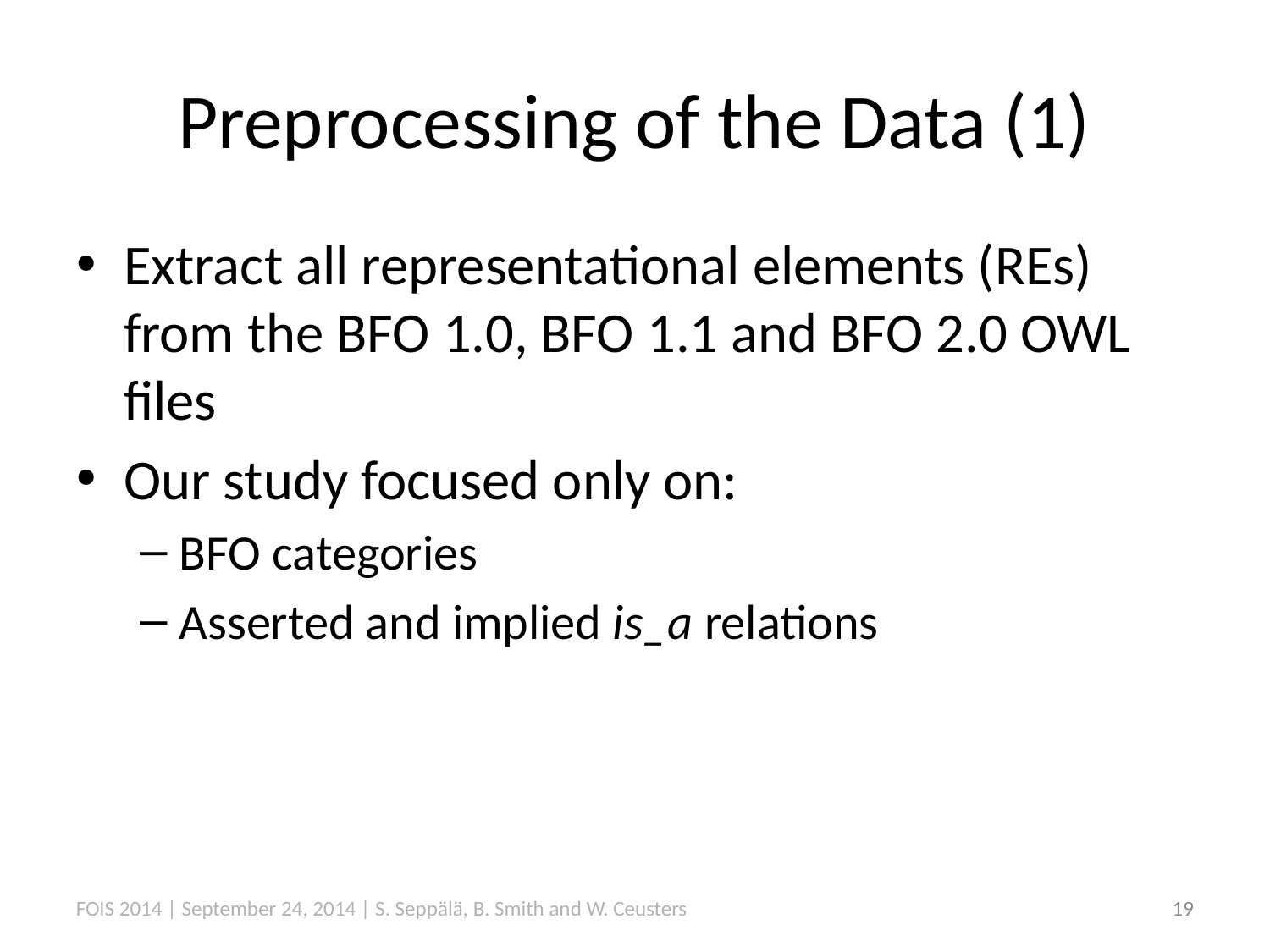

# Preprocessing of the Data (1)
Extract all representational elements (REs) from the BFO 1.0, BFO 1.1 and BFO 2.0 OWL files
Our study focused only on:
BFO categories
Asserted and implied is_a relations
FOIS 2014 | September 24, 2014 | S. Seppälä, B. Smith and W. Ceusters
19